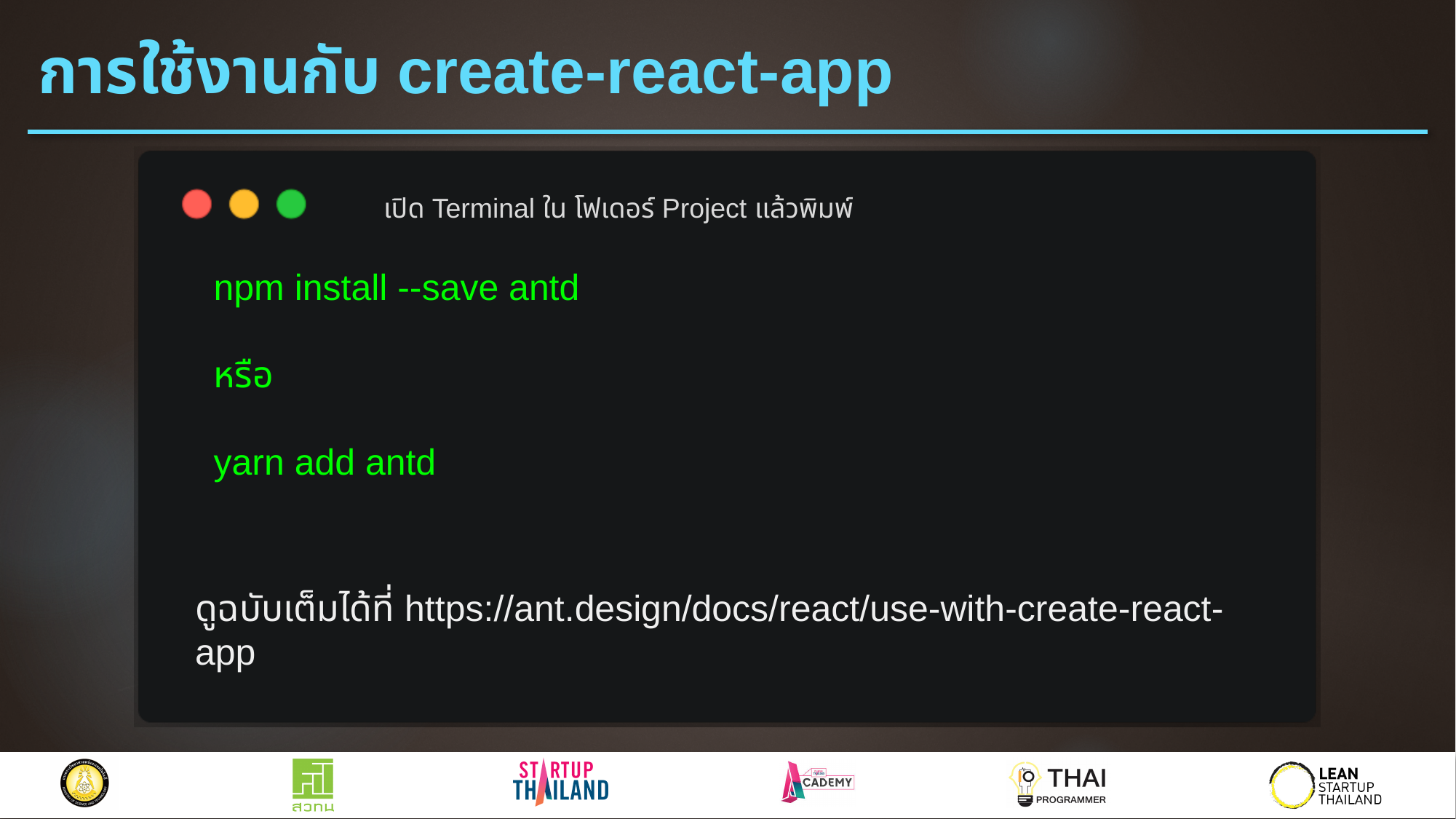

# การใช้งานกับ create-react-app
เปิด Terminal ใน โฟเดอร์ Project แล้วพิมพ์
npm install --save antd

หรือ

yarn add antd
ดูฉบับเต็มได้ที่ https://ant.design/docs/react/use-with-create-react-app